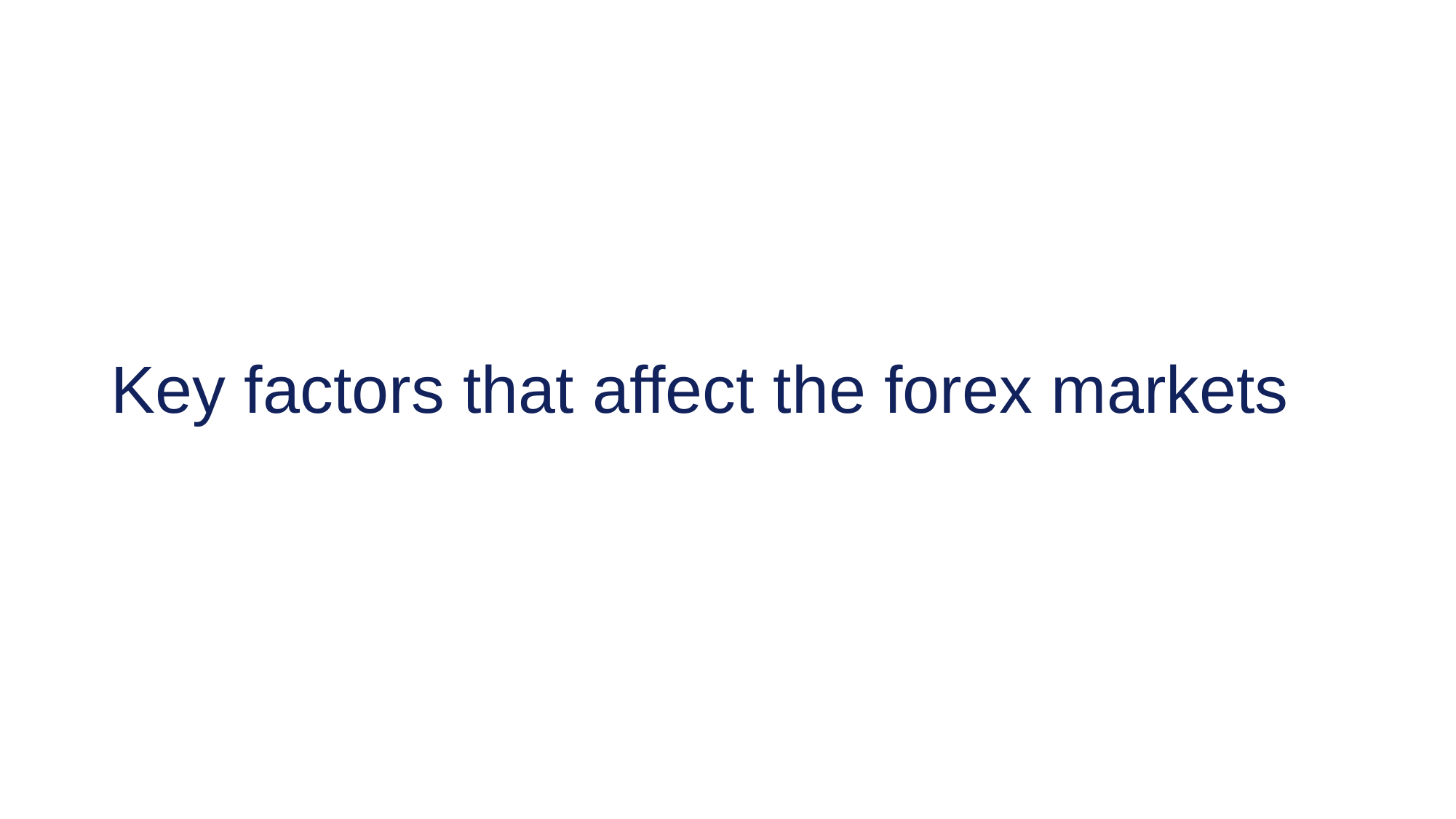

# Key factors that affect the forex markets